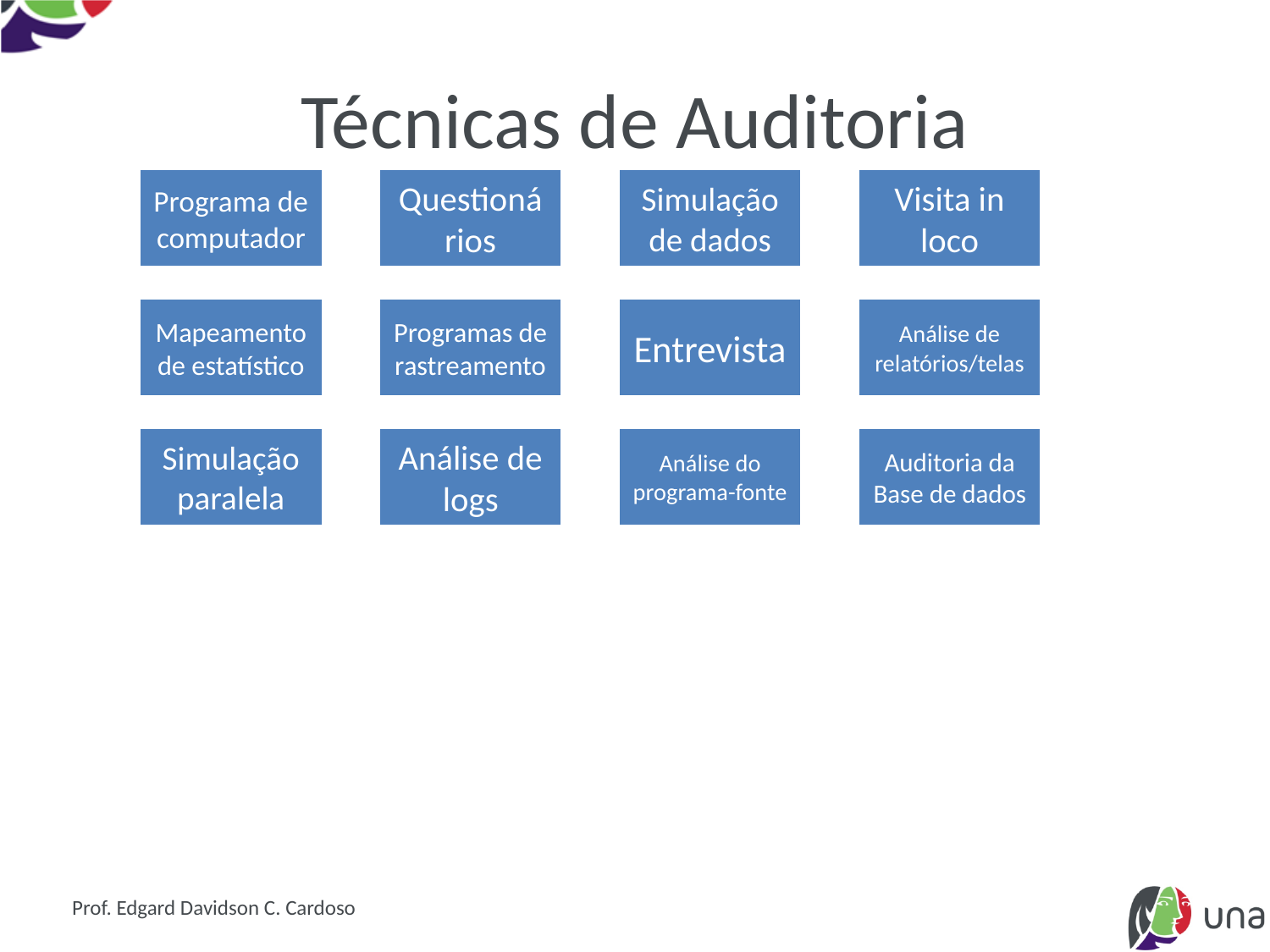

# Técnicas de Auditoria
Programa de computador
Questionários
Simulação de dados
Visita in loco
Mapeamento de estatístico
Programas de rastreamento
Entrevista
Análise de relatórios/telas
Simulação paralela
Análise de logs
Análise do programa-fonte
Auditoria da Base de dados